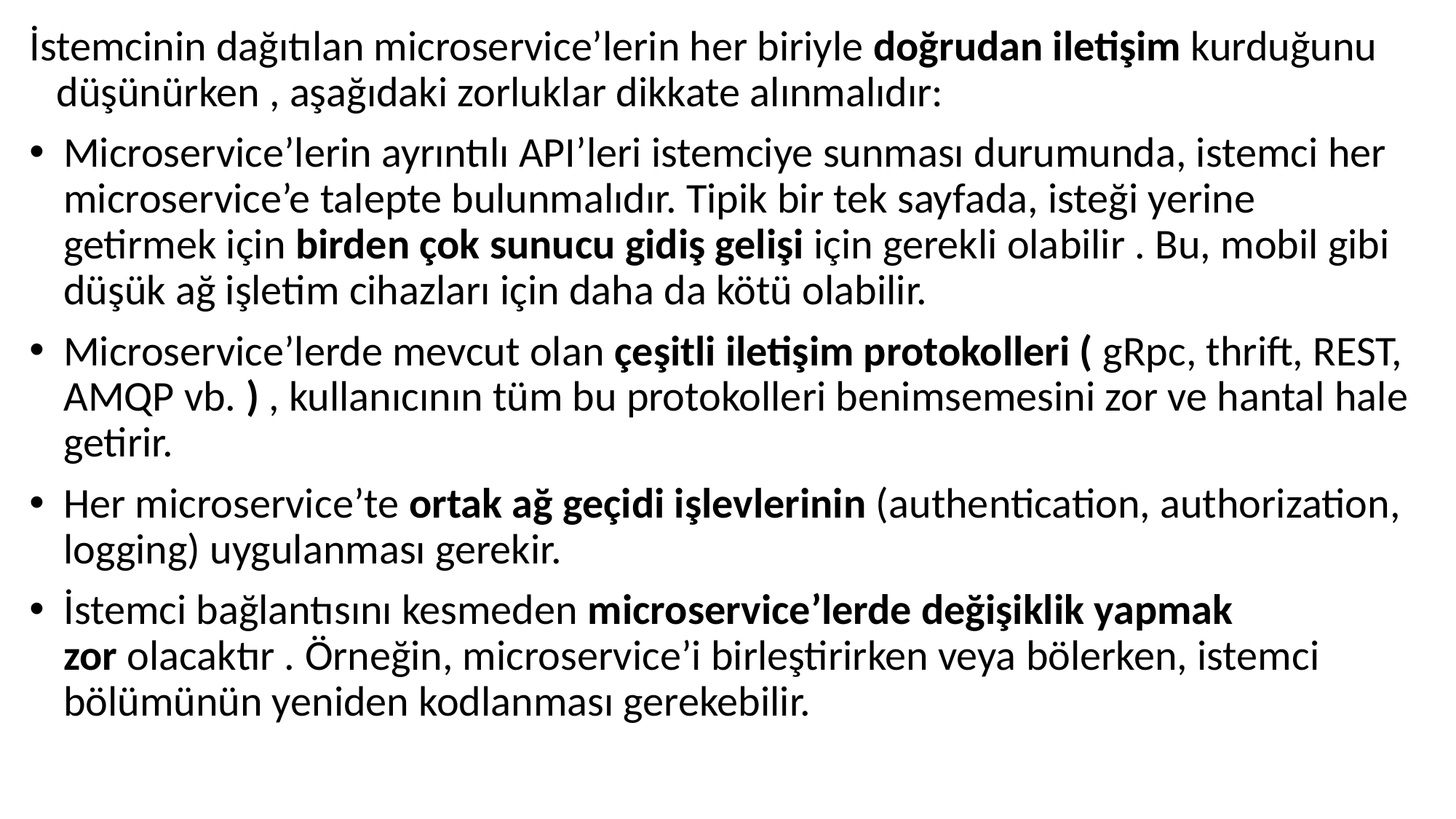

İstemcinin dağıtılan microservice’lerin her biriyle doğrudan iletişim kurduğunu düşünürken , aşağıdaki zorluklar dikkate alınmalıdır:
Microservice’lerin ayrıntılı API’leri istemciye sunması durumunda, istemci her microservice’e talepte bulunmalıdır. Tipik bir tek sayfada, isteği yerine getirmek için birden çok sunucu gidiş gelişi için gerekli olabilir . Bu, mobil gibi düşük ağ işletim cihazları için daha da kötü olabilir.
Microservice’lerde mevcut olan çeşitli iletişim protokolleri ( gRpc, thrift, REST, AMQP vb. ) , kullanıcının tüm bu protokolleri benimsemesini zor ve hantal hale getirir.
Her microservice’te ortak ağ geçidi işlevlerinin (authentication, authorization, logging) uygulanması gerekir.
İstemci bağlantısını kesmeden microservice’lerde değişiklik yapmak zor olacaktır . Örneğin, microservice’i birleştirirken veya bölerken, istemci bölümünün yeniden kodlanması gerekebilir.